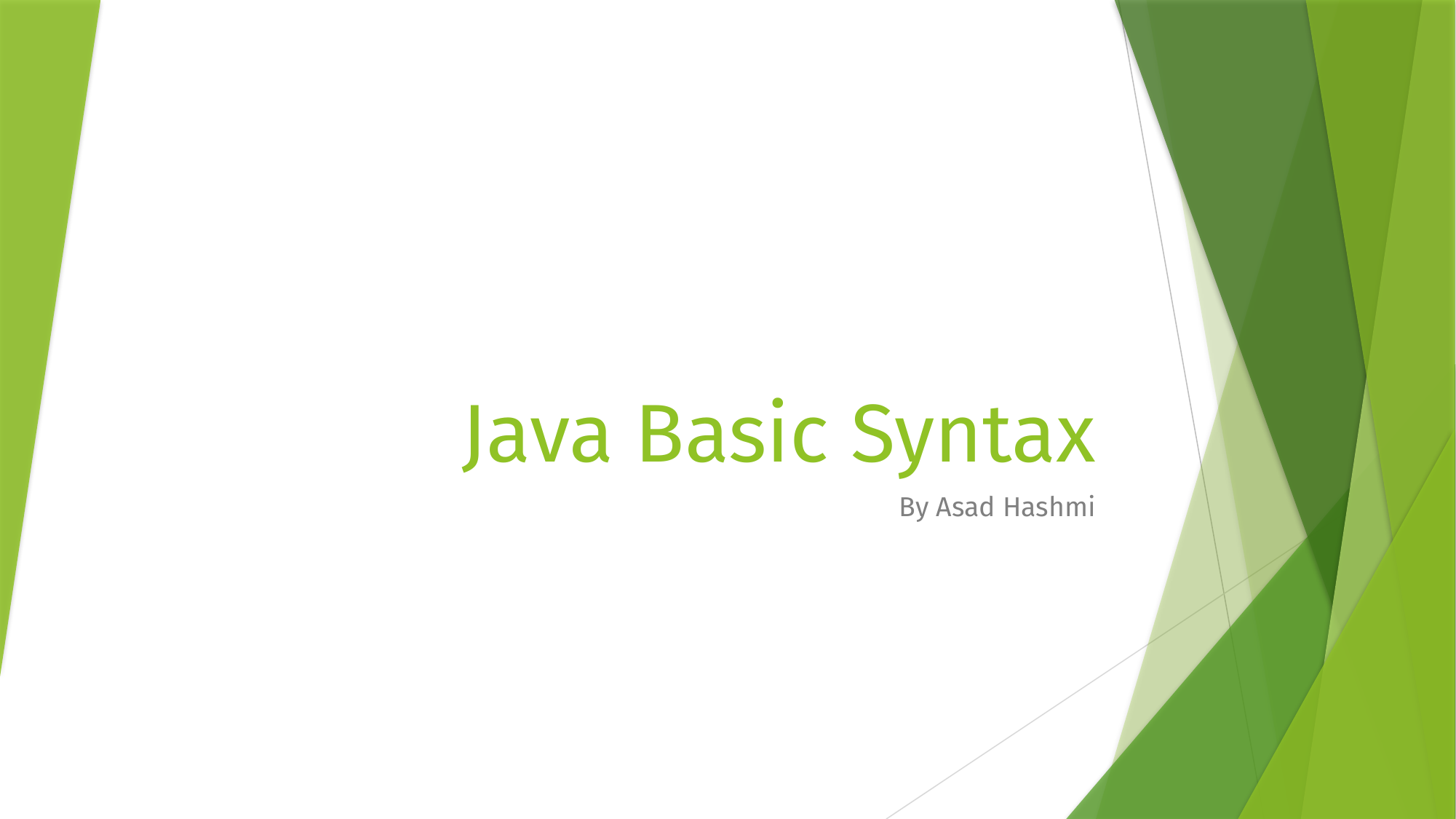

# Java Basic Syntax
By Asad Hashmi